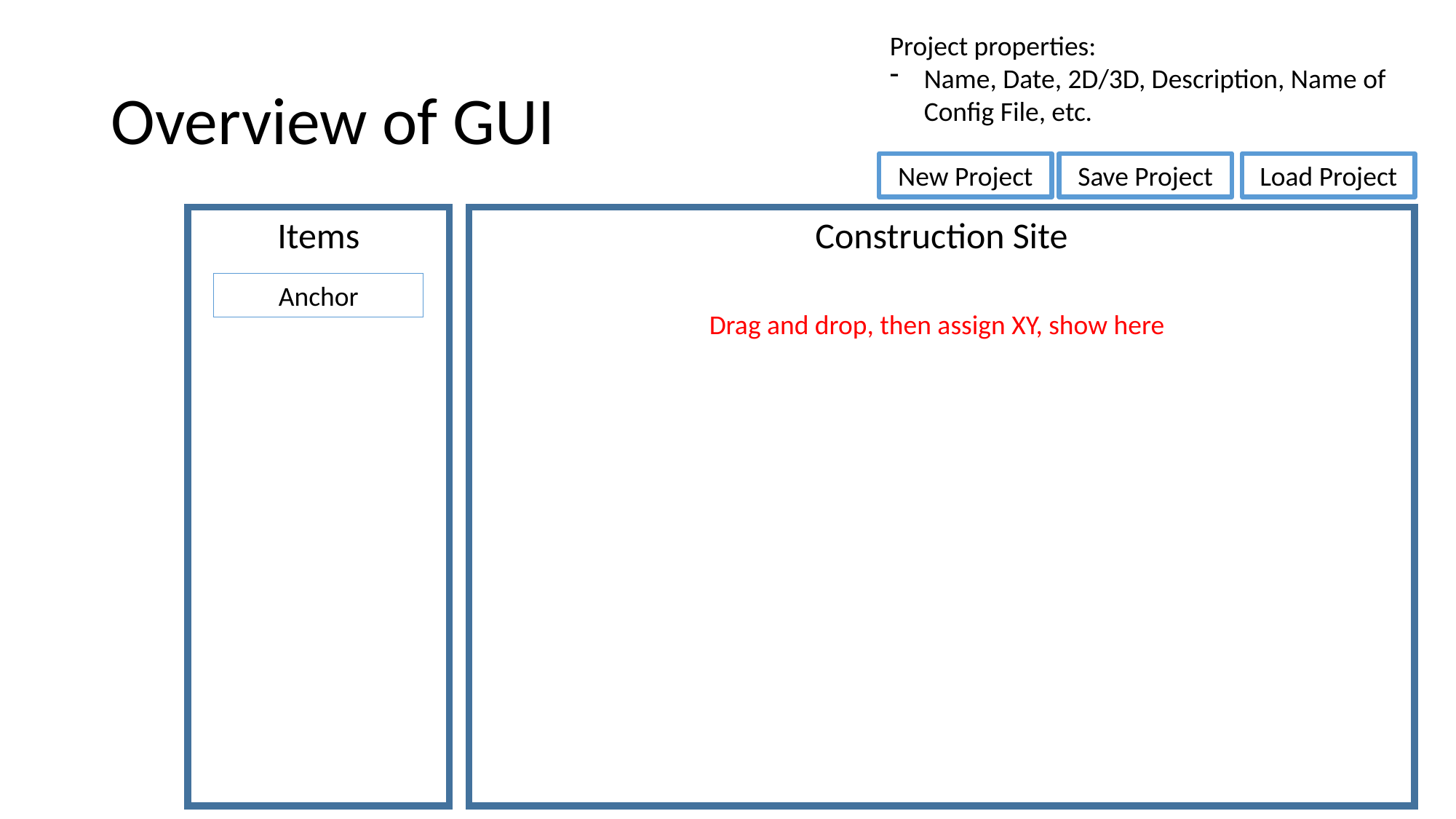

Project properties:
Name, Date, 2D/3D, Description, Name of Config File, etc.
# Overview of GUI
New Project
Save Project
Load Project
Items
Construction Site
Anchor
Drag and drop, then assign XY, show here